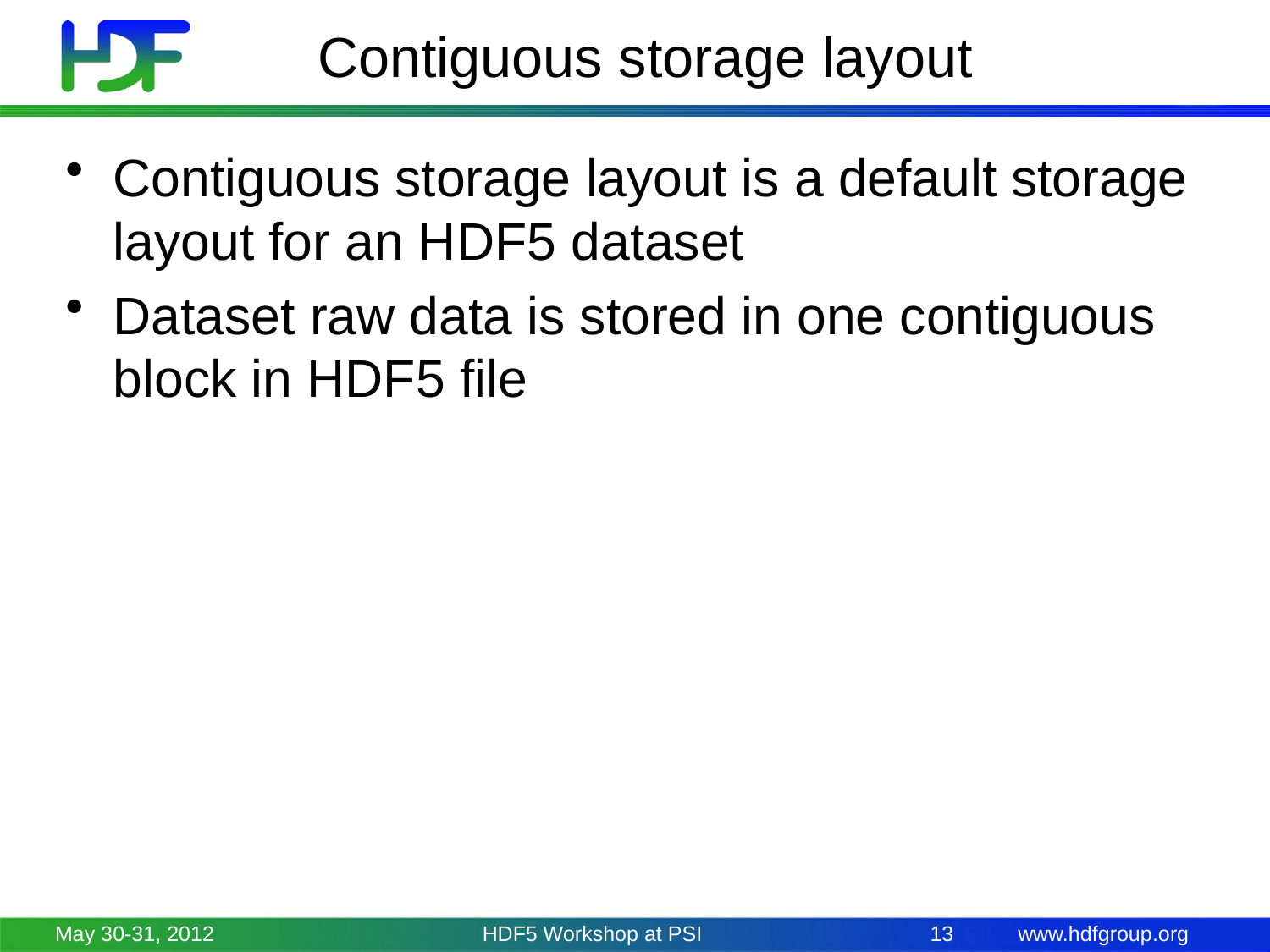

# Contiguous storage layout
Contiguous storage layout is a default storage layout for an HDF5 dataset
Dataset raw data is stored in one contiguous block in HDF5 file
May 30-31, 2012
HDF5 Workshop at PSI
13